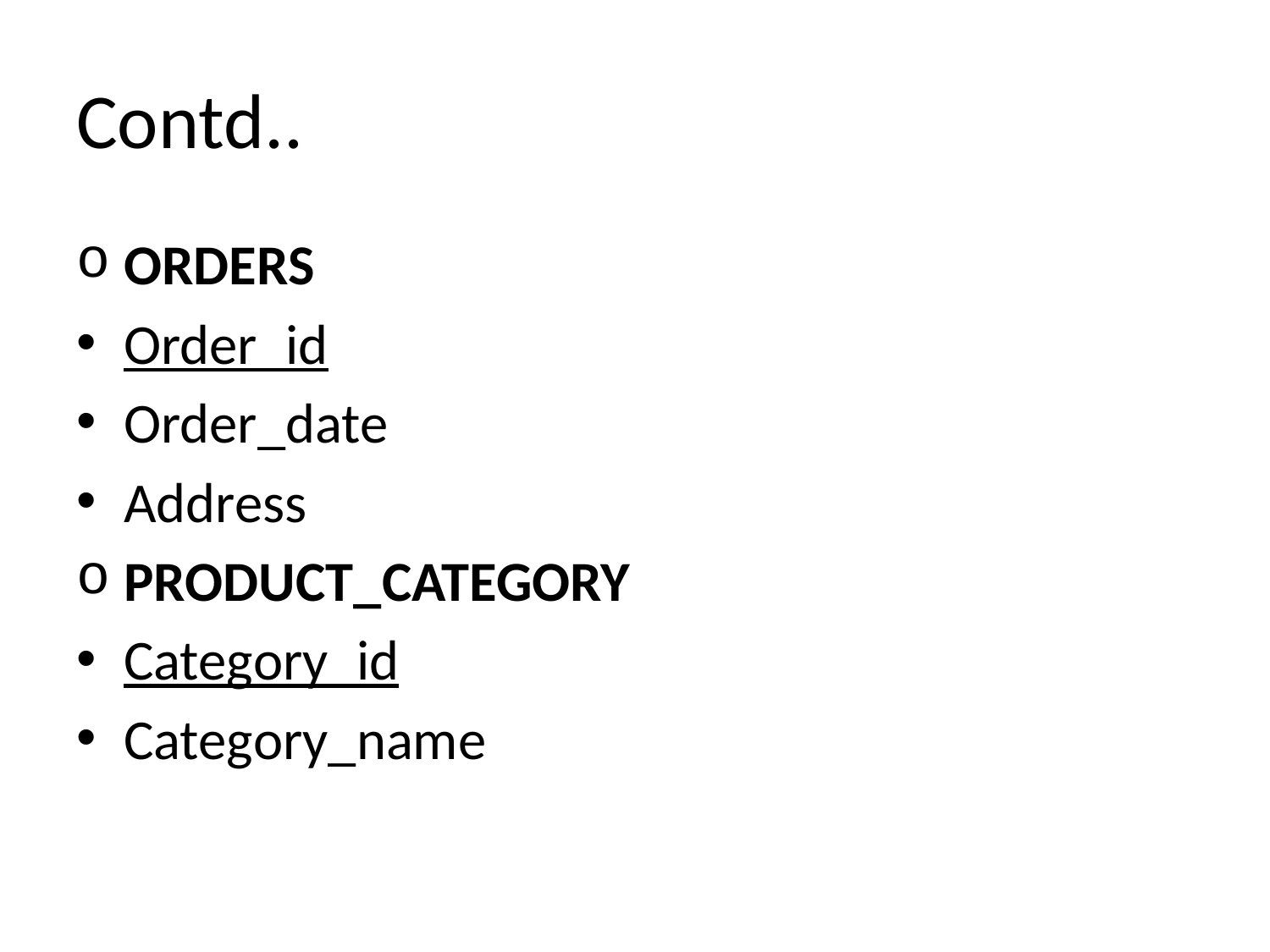

# Contd..
ORDERS
Order_id
Order_date
Address
PRODUCT_CATEGORY
Category_id
Category_name